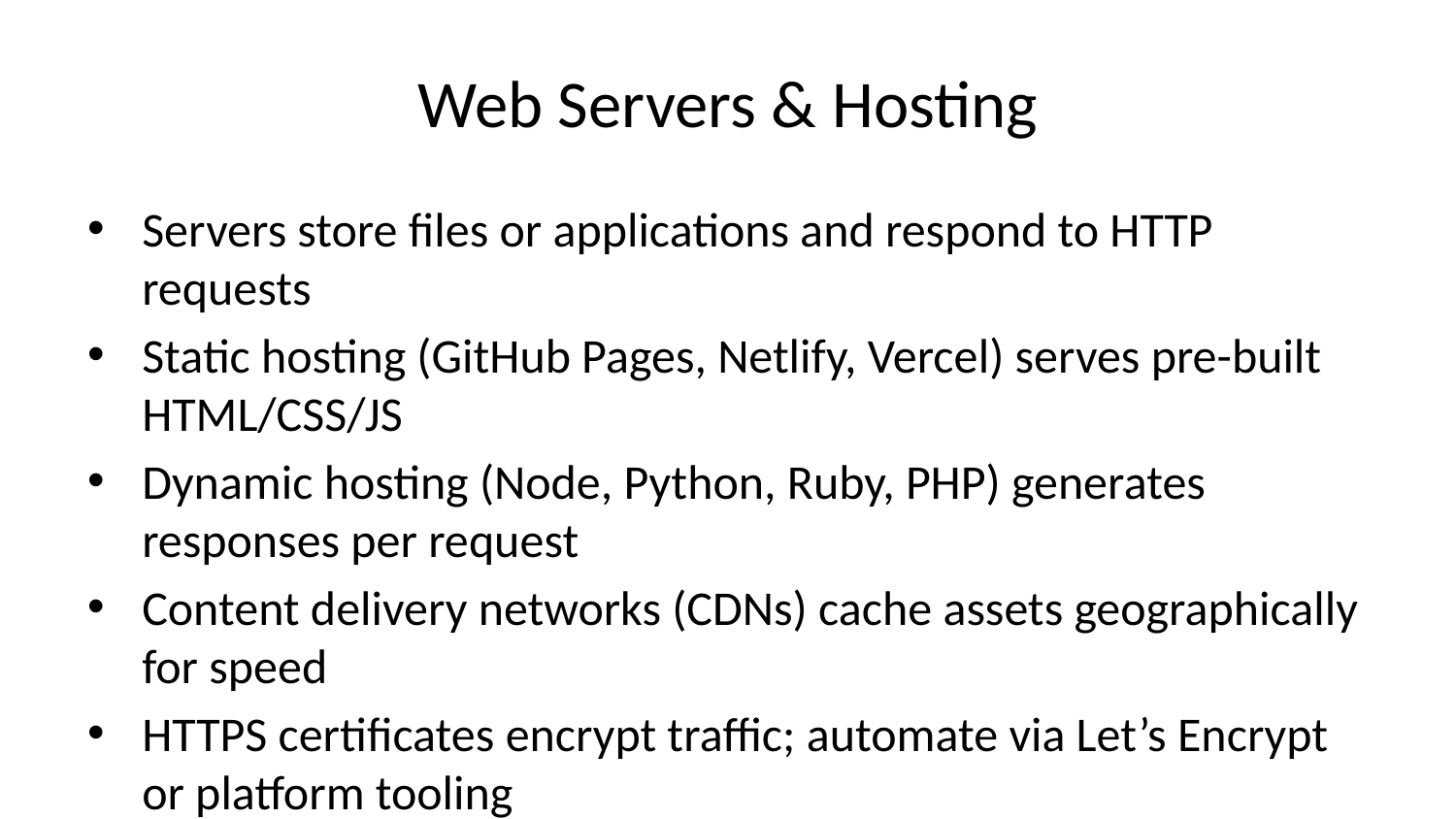

# Web Servers & Hosting
Servers store files or applications and respond to HTTP requests
Static hosting (GitHub Pages, Netlify, Vercel) serves pre-built HTML/CSS/JS
Dynamic hosting (Node, Python, Ruby, PHP) generates responses per request
Content delivery networks (CDNs) cache assets geographically for speed
HTTPS certificates encrypt traffic; automate via Let’s Encrypt or platform tooling